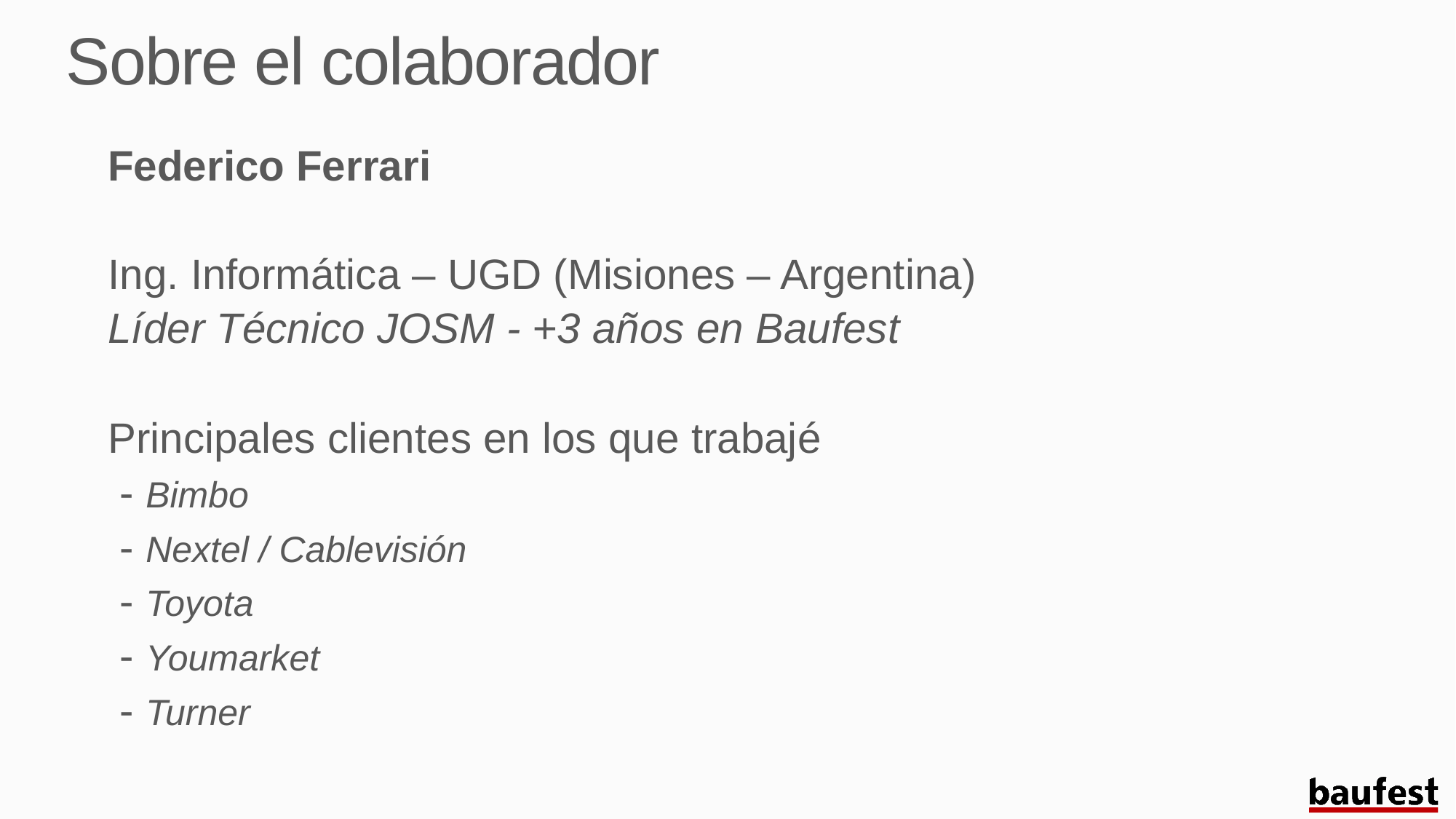

# Sobre el colaborador
Federico Ferrari

Ing. Informática – UGD (Misiones – Argentina)
Líder Técnico JOSM - +3 años en Baufest

Principales clientes en los que trabajé
 - Bimbo
 - Nextel / Cablevisión
 - Toyota
 - Youmarket
 - Turner